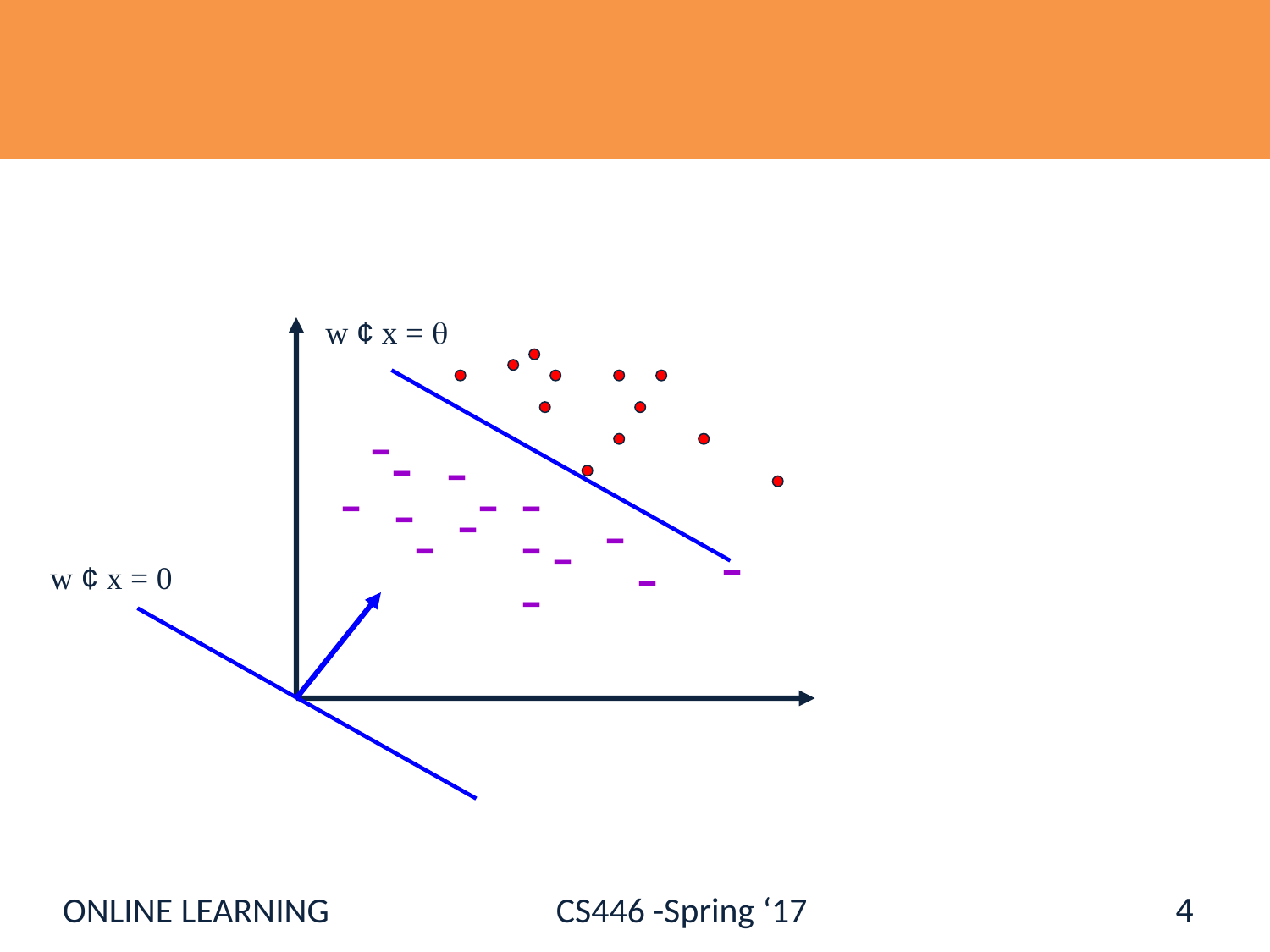

#
w ¢ x = θ

-

-
-

-
-
-
-

-

-
-
-
-
-
-
-
w ¢ x = 0

4